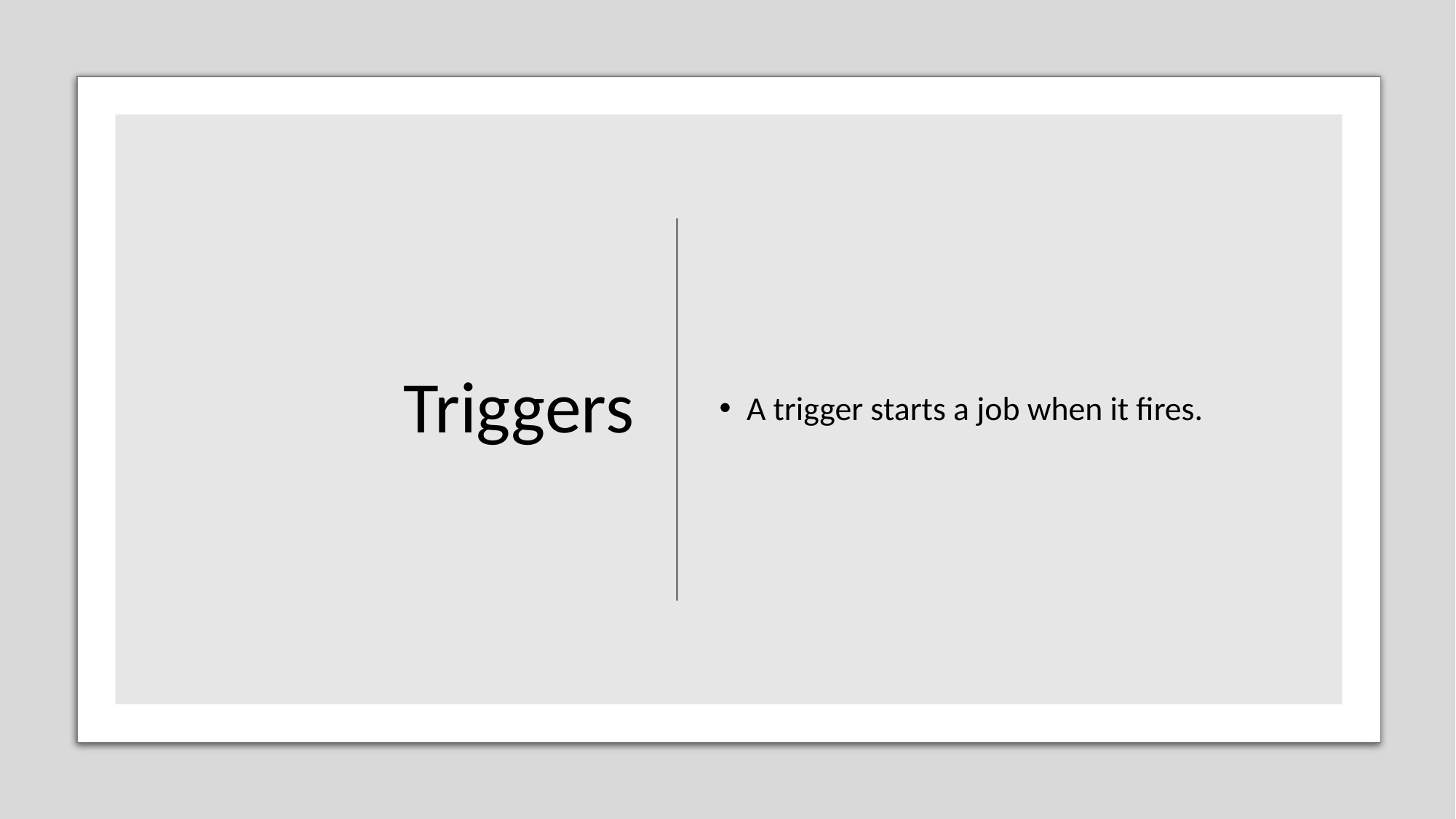

# Triggers
A trigger starts a job when it fires.